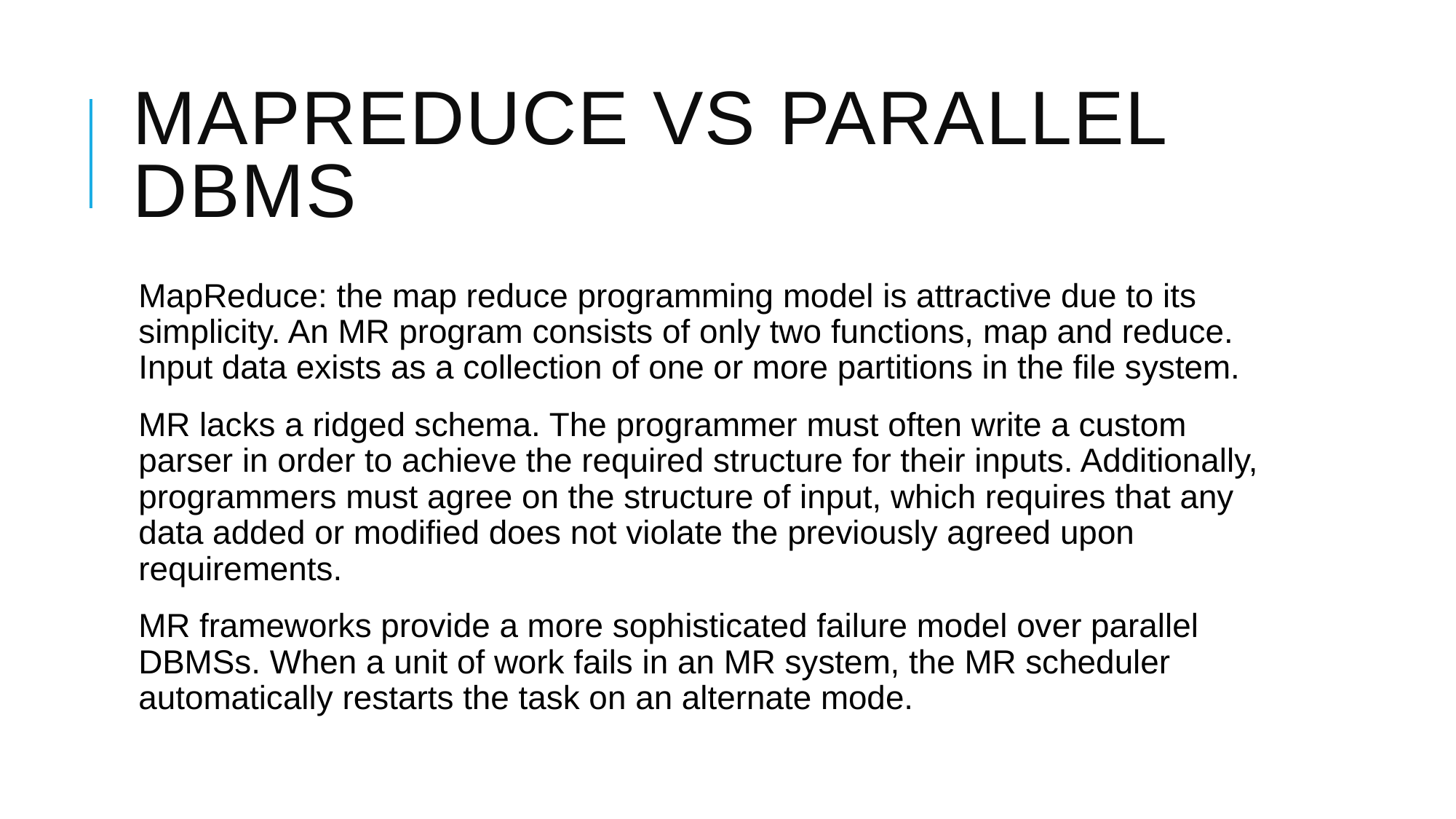

# Mapreduce vs Parallel DBMS
MapReduce: the map reduce programming model is attractive due to its simplicity. An MR program consists of only two functions, map and reduce. Input data exists as a collection of one or more partitions in the file system.
MR lacks a ridged schema. The programmer must often write a custom parser in order to achieve the required structure for their inputs. Additionally, programmers must agree on the structure of input, which requires that any data added or modified does not violate the previously agreed upon requirements.
MR frameworks provide a more sophisticated failure model over parallel DBMSs. When a unit of work fails in an MR system, the MR scheduler automatically restarts the task on an alternate mode.